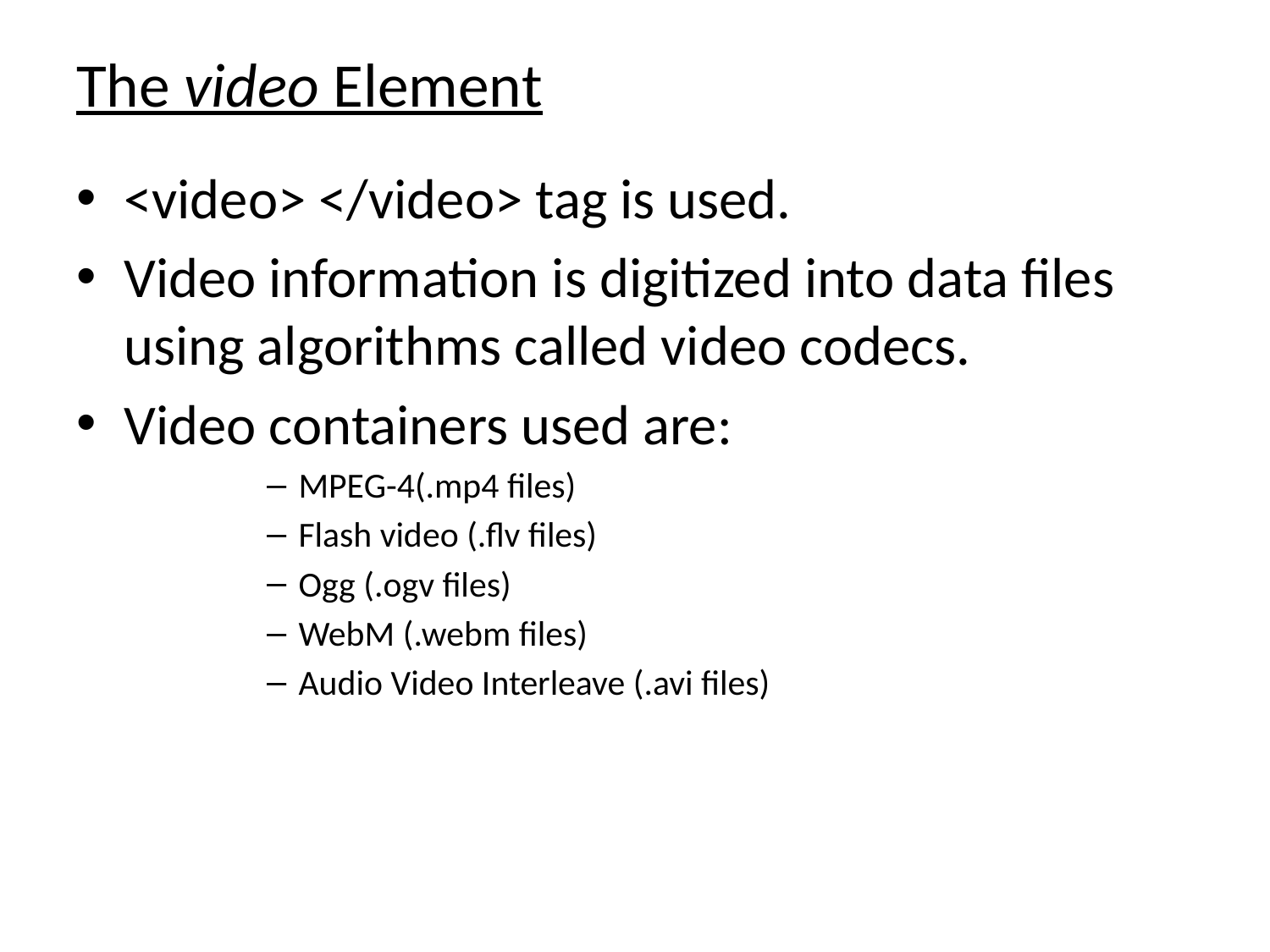

# The video Element
<video> </video> tag is used.
Video information is digitized into data files using algorithms called video codecs.
Video containers used are:
MPEG-4(.mp4 files)
Flash video (.flv files)
Ogg (.ogv files)
WebM (.webm files)
Audio Video Interleave (.avi files)